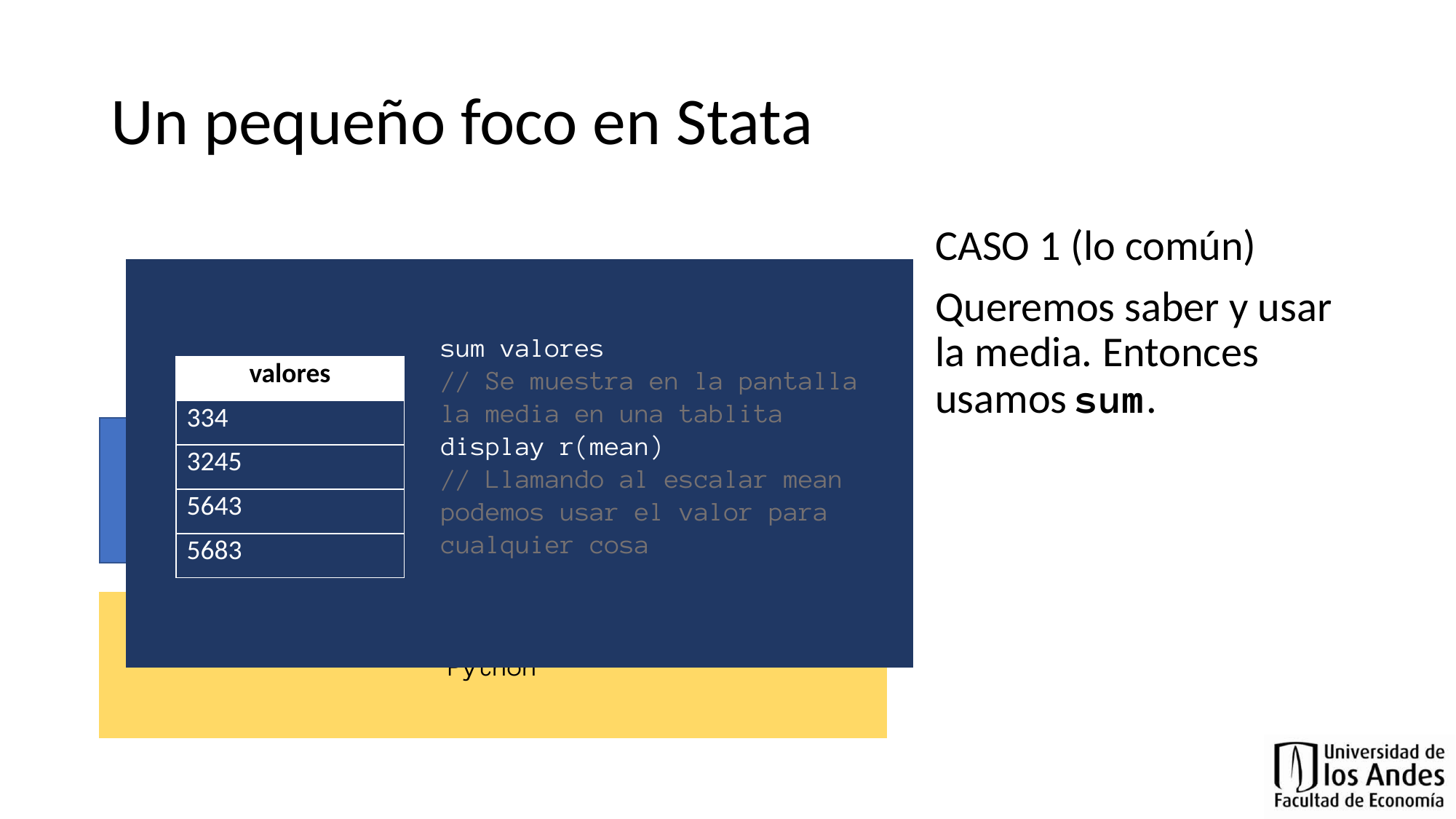

# Un pequeño foco en Stata
CASO 1 (lo común)
Queremos saber y usar la media. Entonces usamos sum.

sum valores
// Se muestra en la pantalla la media en una tablita
display r(mean)
// Llamando al escalar mean podemos usar el valor para cualquier cosa

| valores |
| --- |
| 334 |
| 3245 |
| 5643 |
| 5683 |
R
Python